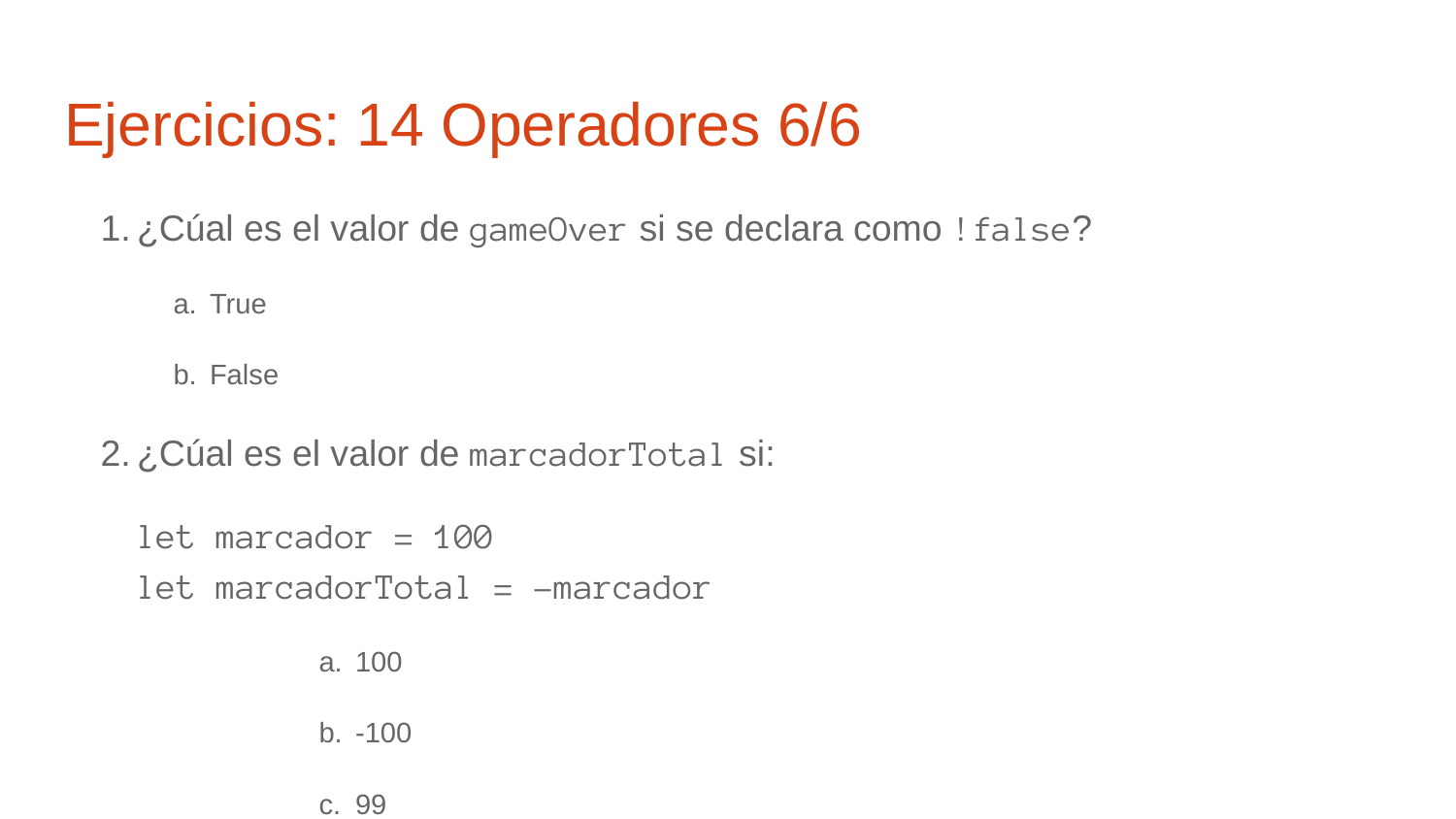

# Ejercicios: 14 Operadores 6/6
¿Cúal es el valor de gameOver si se declara como !false?
True
False
¿Cúal es el valor de marcadorTotal si:
let marcador = 100
let marcadorTotal = -marcador
100
-100
99
0